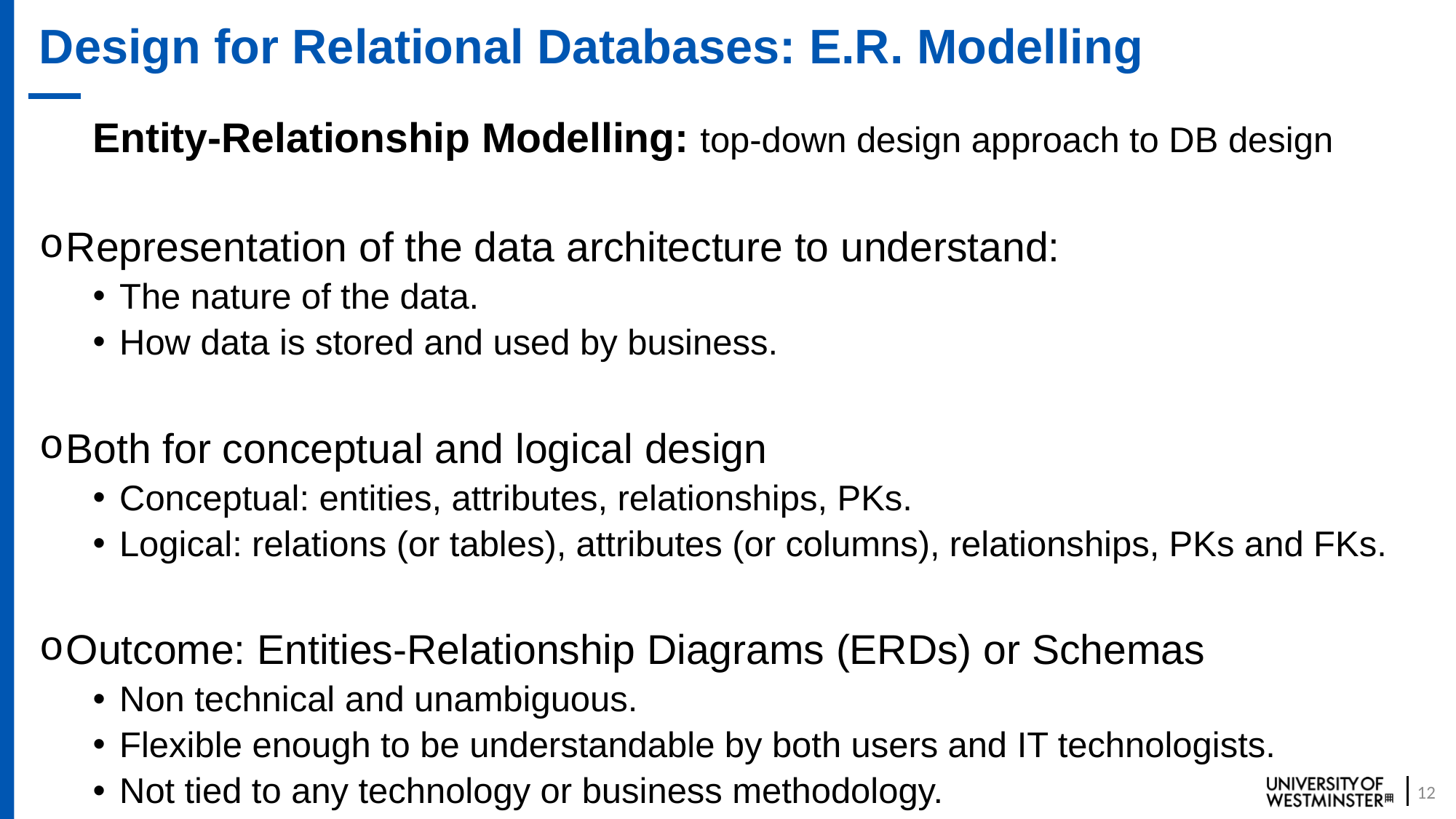

# Design for Relational Databases: E.R. Modelling
Entity-Relationship Modelling: top-down design approach to DB design

Representation of the data architecture to understand:
The nature of the data.
How data is stored and used by business.

Both for conceptual and logical design
Conceptual: entities, attributes, relationships, PKs.
Logical: relations (or tables), attributes (or columns), relationships, PKs and FKs.

Outcome: Entities-Relationship Diagrams (ERDs) or Schemas
Non technical and unambiguous.
Flexible enough to be understandable by both users and IT technologists.
Not tied to any technology or business methodology.
12